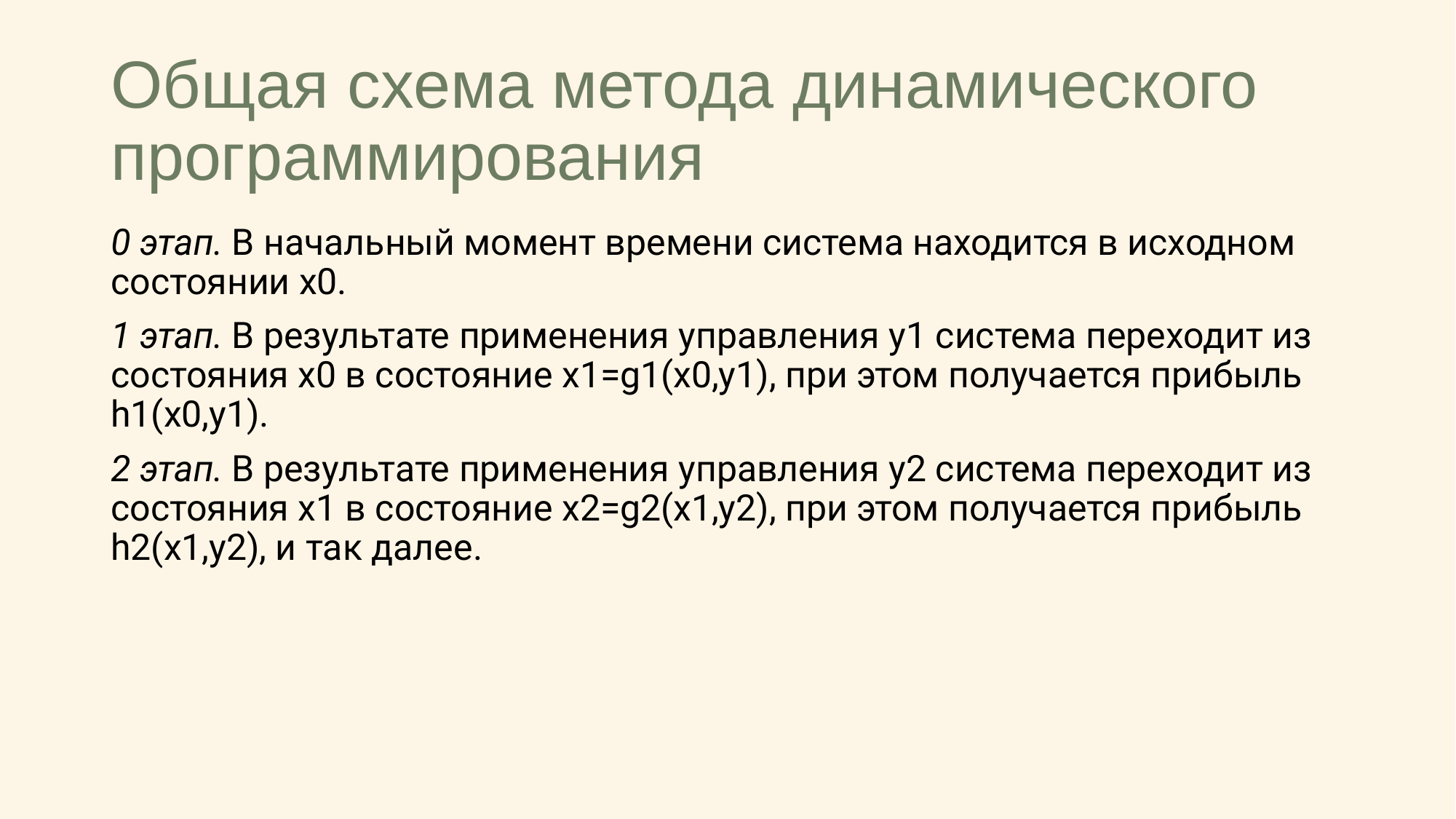

# Общая схема метода динамического программирования
0 этап. В начальный момент времени система находится в исходном состоянии x0.
1 этап. В результате применения управления y1 система переходит из состояния x0 в состояние x1=g1(x0,y1), при этом получается прибыль h1(x0,y1).
2 этап. В результате применения управления y2 система переходит из состояния x1 в состояние x2=g2(x1,y2), при этом получается прибыль h2(x1,y2), и так далее.